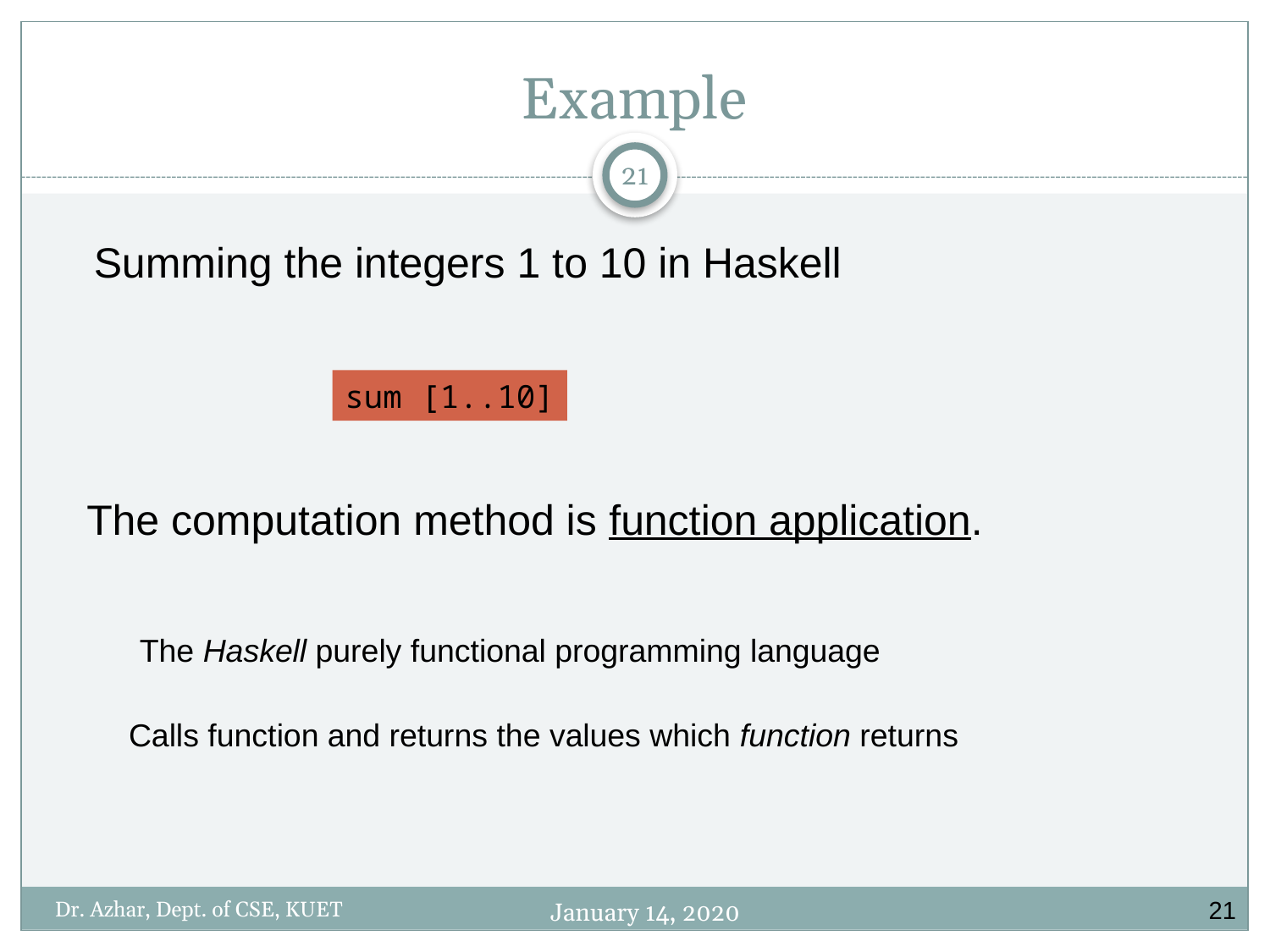

# Example
21
Summing the integers 1 to 10 in Haskell
sum [1..10]
The computation method is function application.
The Haskell purely functional programming language
Calls function and returns the values which function returns
21
Dr. Azhar, Dept. of CSE, KUET
January 14, 2020